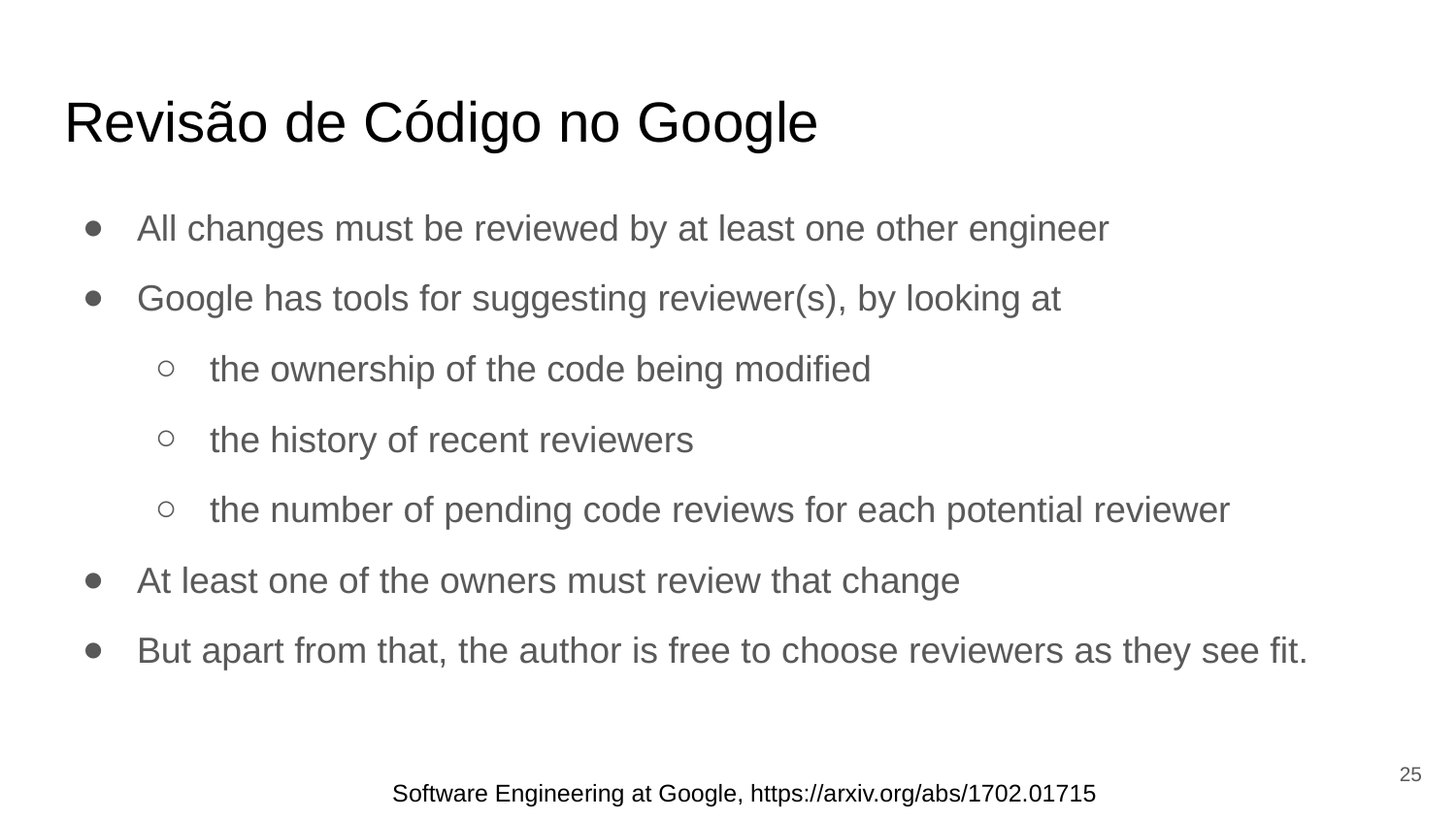

# Revisão de Código no Google
All changes must be reviewed by at least one other engineer
Google has tools for suggesting reviewer(s), by looking at
the ownership of the code being modified
the history of recent reviewers
the number of pending code reviews for each potential reviewer
At least one of the owners must review that change
But apart from that, the author is free to choose reviewers as they see fit.

25
Software Engineering at Google, https://arxiv.org/abs/1702.01715